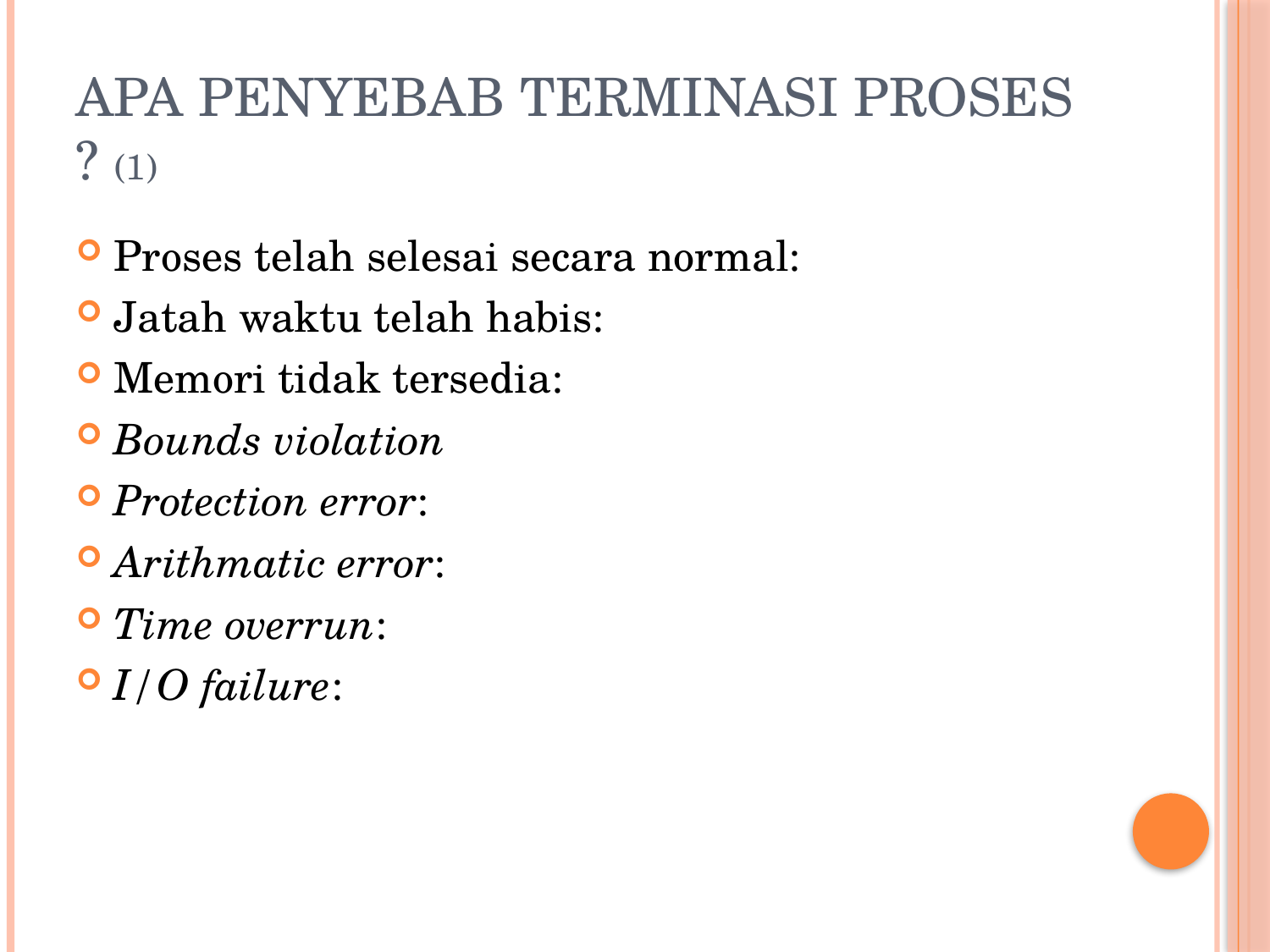

# Apa Penyebab Terminasi Proses ? (1)
Proses telah selesai secara normal:
Jatah waktu telah habis:
Memori tidak tersedia:
Bounds violation
Protection error:
Arithmatic error:
Time overrun:
I/O failure: